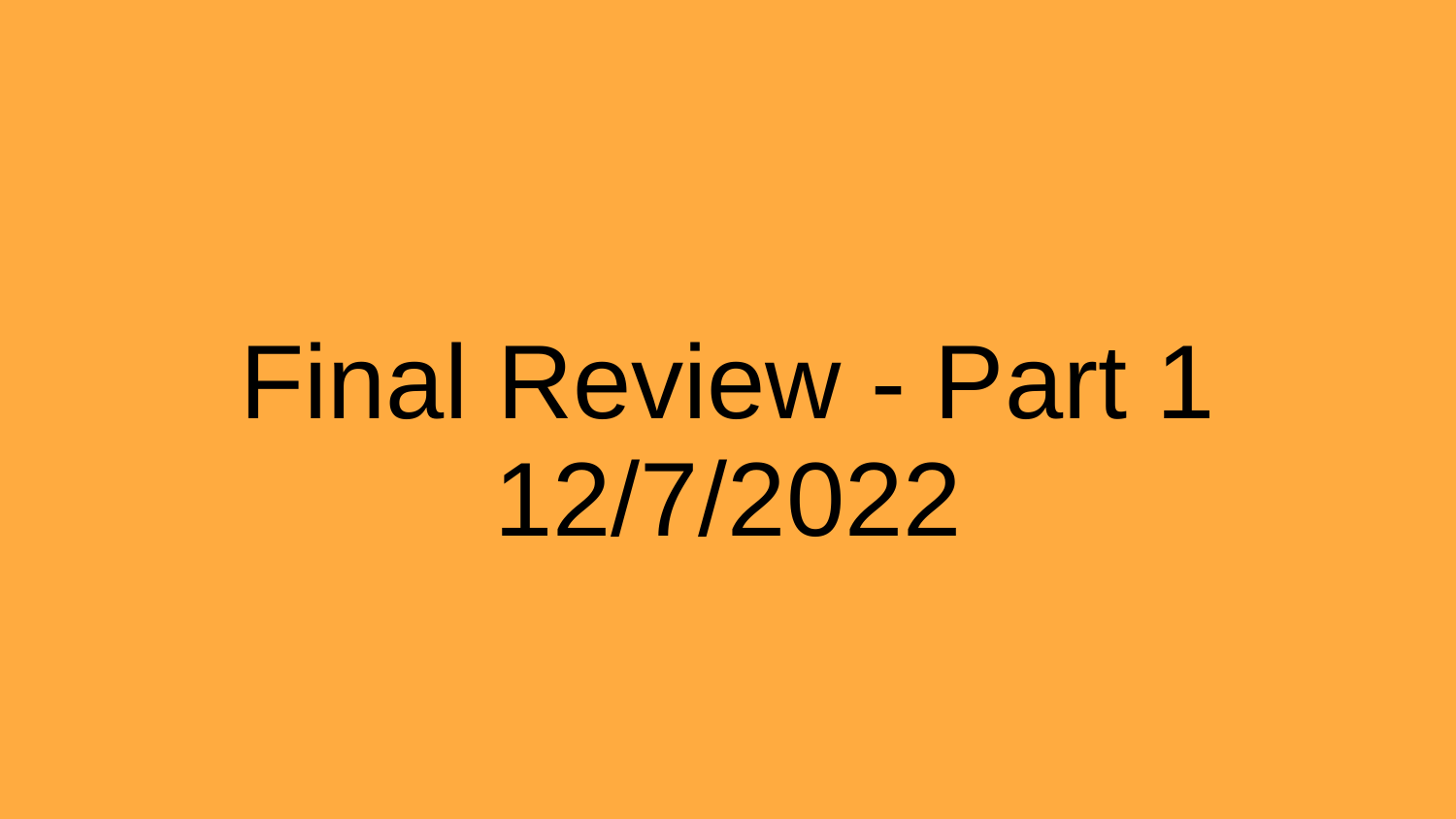

# Final Review - Part 1
12/7/2022